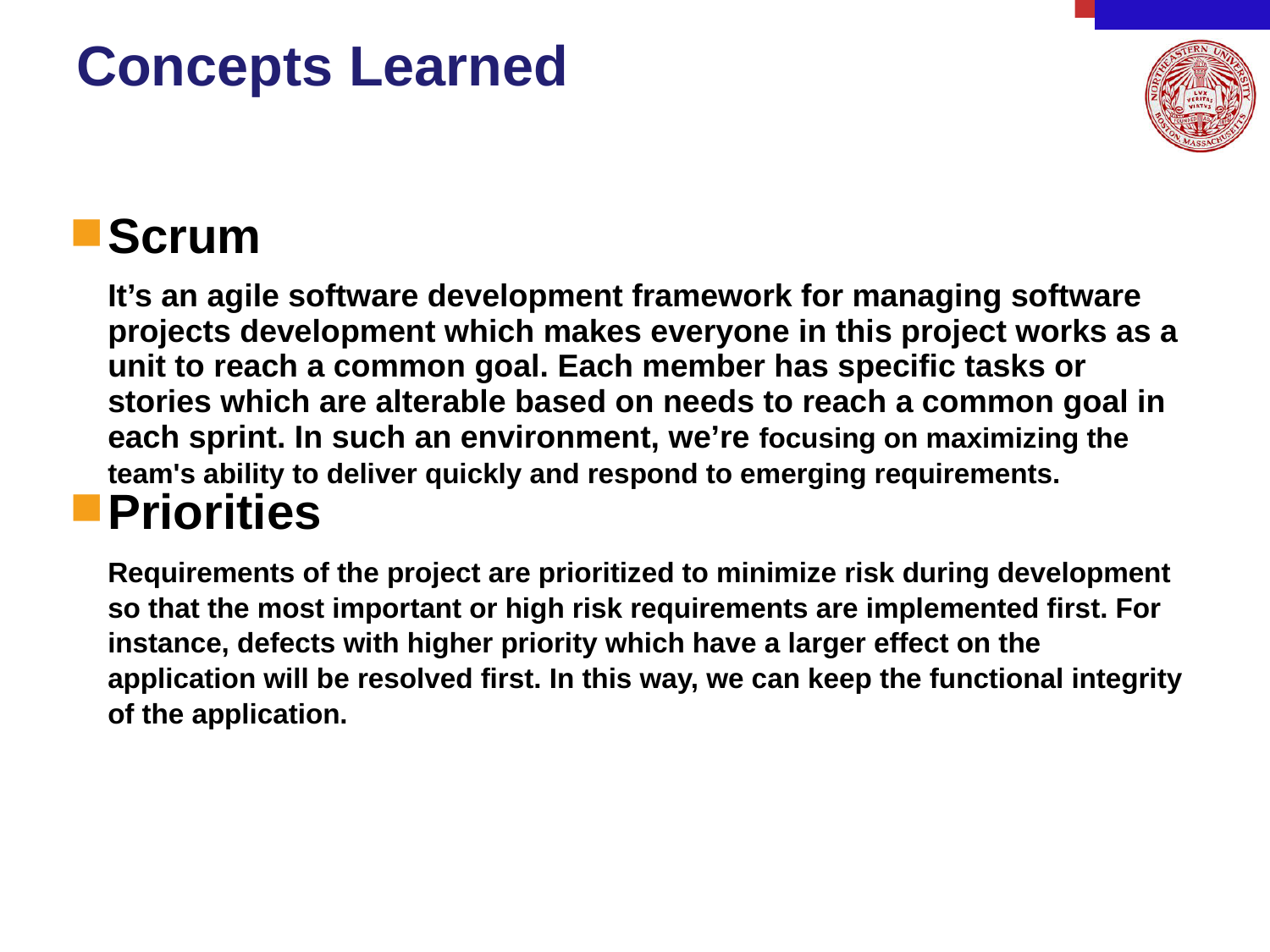

# Concepts Learned
Scrum
	It’s an agile software development framework for managing software projects development which makes everyone in this project works as a unit to reach a common goal. Each member has specific tasks or stories which are alterable based on needs to reach a common goal in each sprint. In such an environment, we’re focusing on maximizing the team's ability to deliver quickly and respond to emerging requirements.
Priorities
	Requirements of the project are prioritized to minimize risk during development so that the most important or high risk requirements are implemented first. For instance, defects with higher priority which have a larger effect on the application will be resolved first. In this way, we can keep the functional integrity of the application.